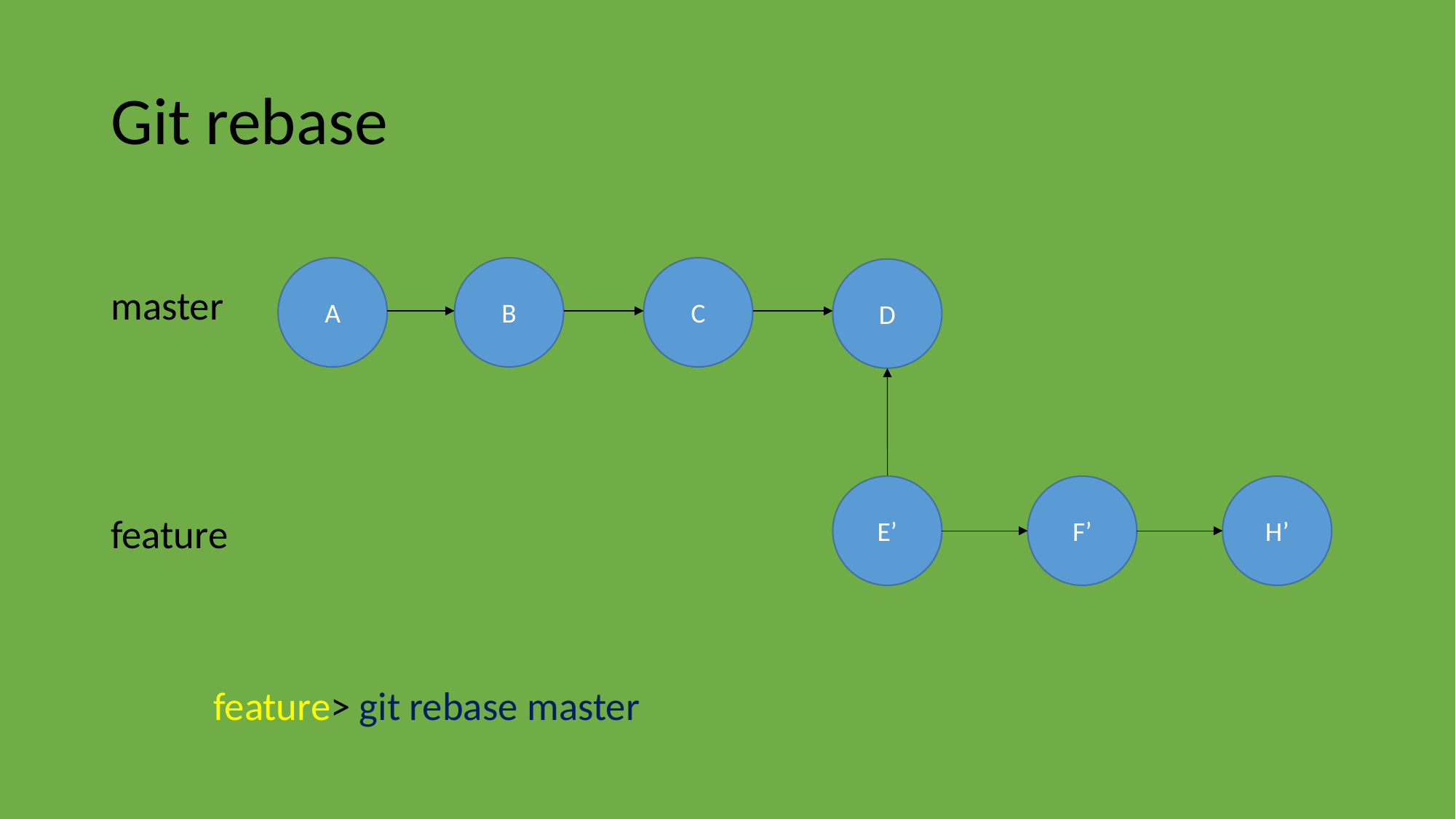

# Git rebase

master

feature

		feature> git rebase master

A
B
C
D
E’
F’
H’